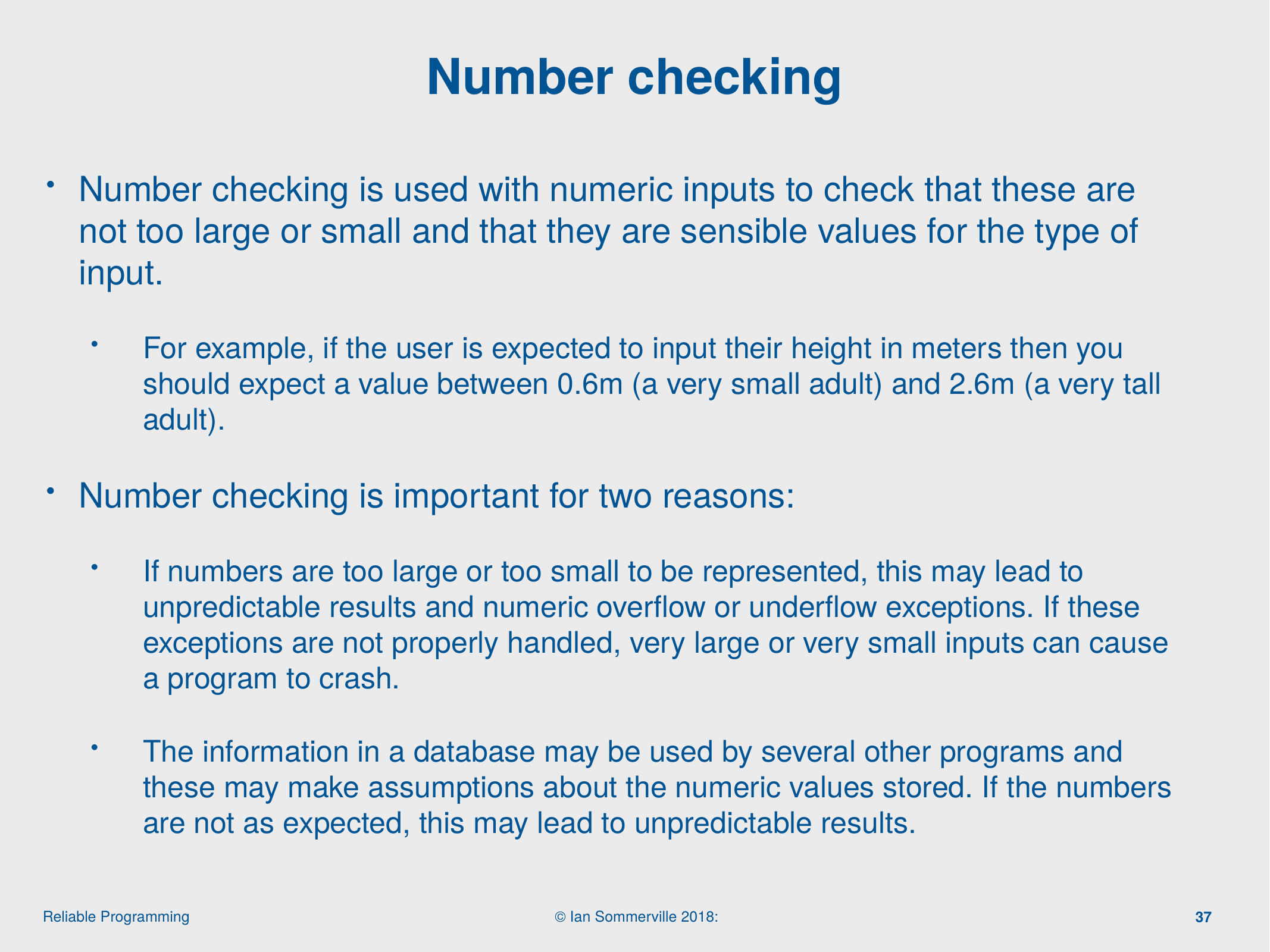

# Number checking
Number checking is used with numeric inputs to check that these are not too large or small and that they are sensible values for the type of input.
For example, if the user is expected to input their height in meters then you should expect a value between 0.6m (a very small adult) and 2.6m (a very tall adult).
Number checking is important for two reasons:
If numbers are too large or too small to be represented, this may lead to unpredictable results and numeric overflow or underflow exceptions. If these exceptions are not properly handled, very large or very small inputs can cause a program to crash.
The information in a database may be used by several other programs and these may make assumptions about the numeric values stored. If the numbers are not as expected, this may lead to unpredictable results.
37